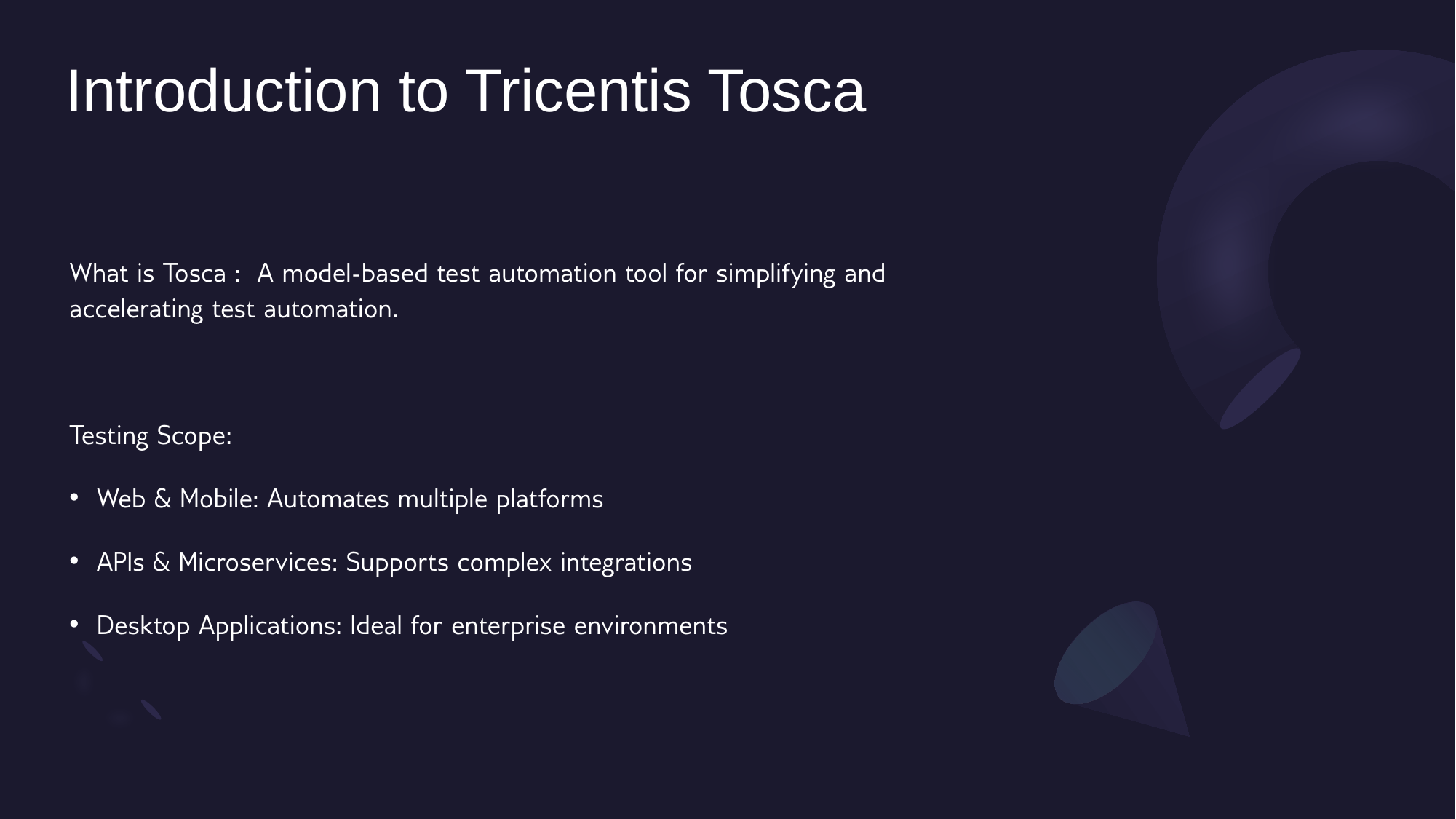

# Introduction to Tricentis Tosca
What is Tosca :  A model-based test automation tool for simplifying and accelerating test automation.

Testing Scope:
Web & Mobile: Automates multiple platforms
APIs & Microservices: Supports complex integrations
Desktop Applications: Ideal for enterprise environments